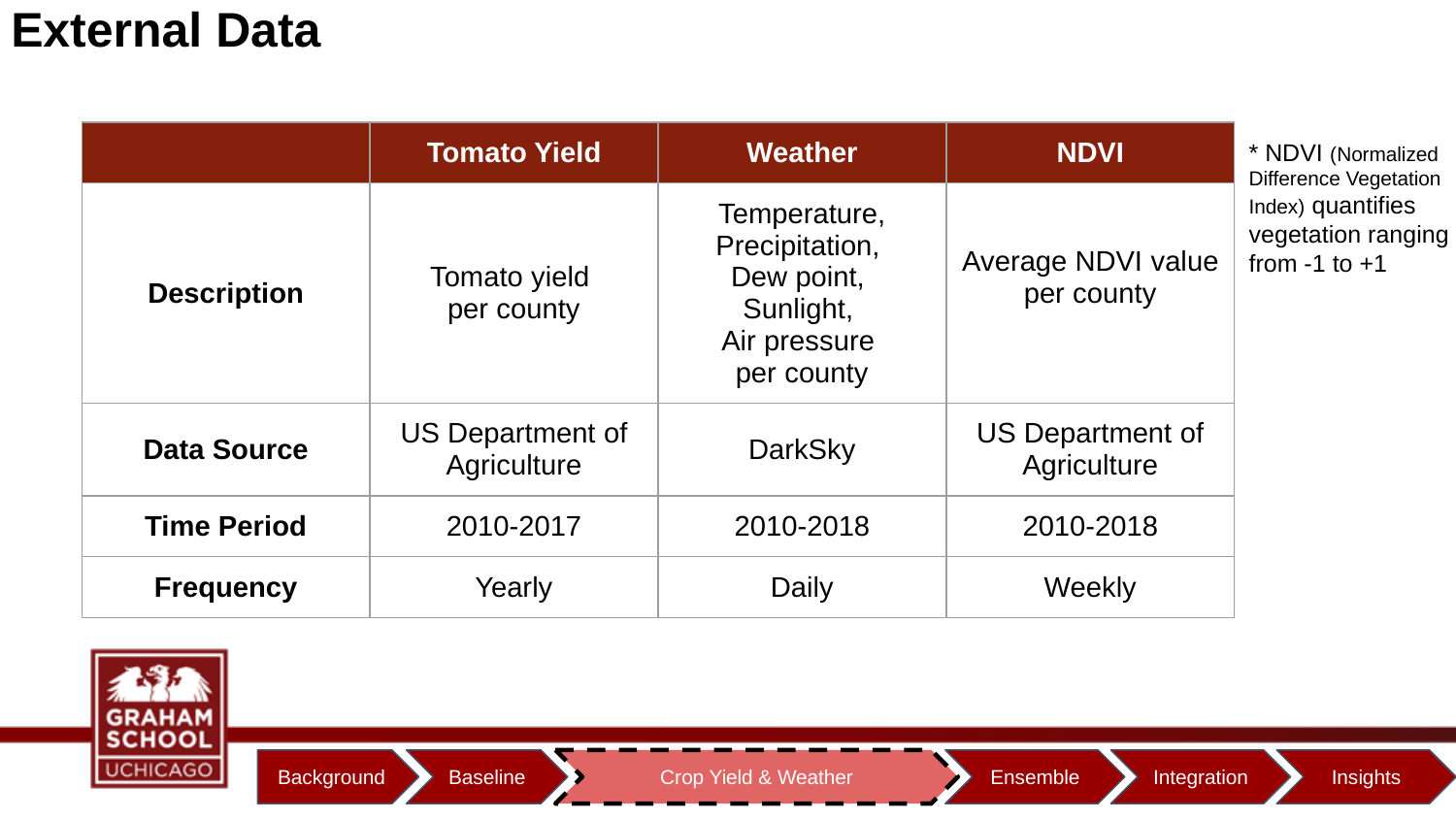

# External Data
|  | Tomato Yield | Weather | NDVI |
| --- | --- | --- | --- |
| Description | Tomato yield per county | Temperature, Precipitation, Dew point, Sunlight, Air pressure per county | Average NDVI value per county |
| Data Source | US Department of Agriculture | DarkSky | US Department of Agriculture |
| Time Period | 2010-2017 | 2010-2018 | 2010-2018 |
| Frequency | Yearly | Daily | Weekly |
* NDVI (Normalized Difference Vegetation Index) quantifies vegetation ranging from -1 to +1
Background
Baseline
Crop Yield & Weather
Ensemble
Integration
Insights